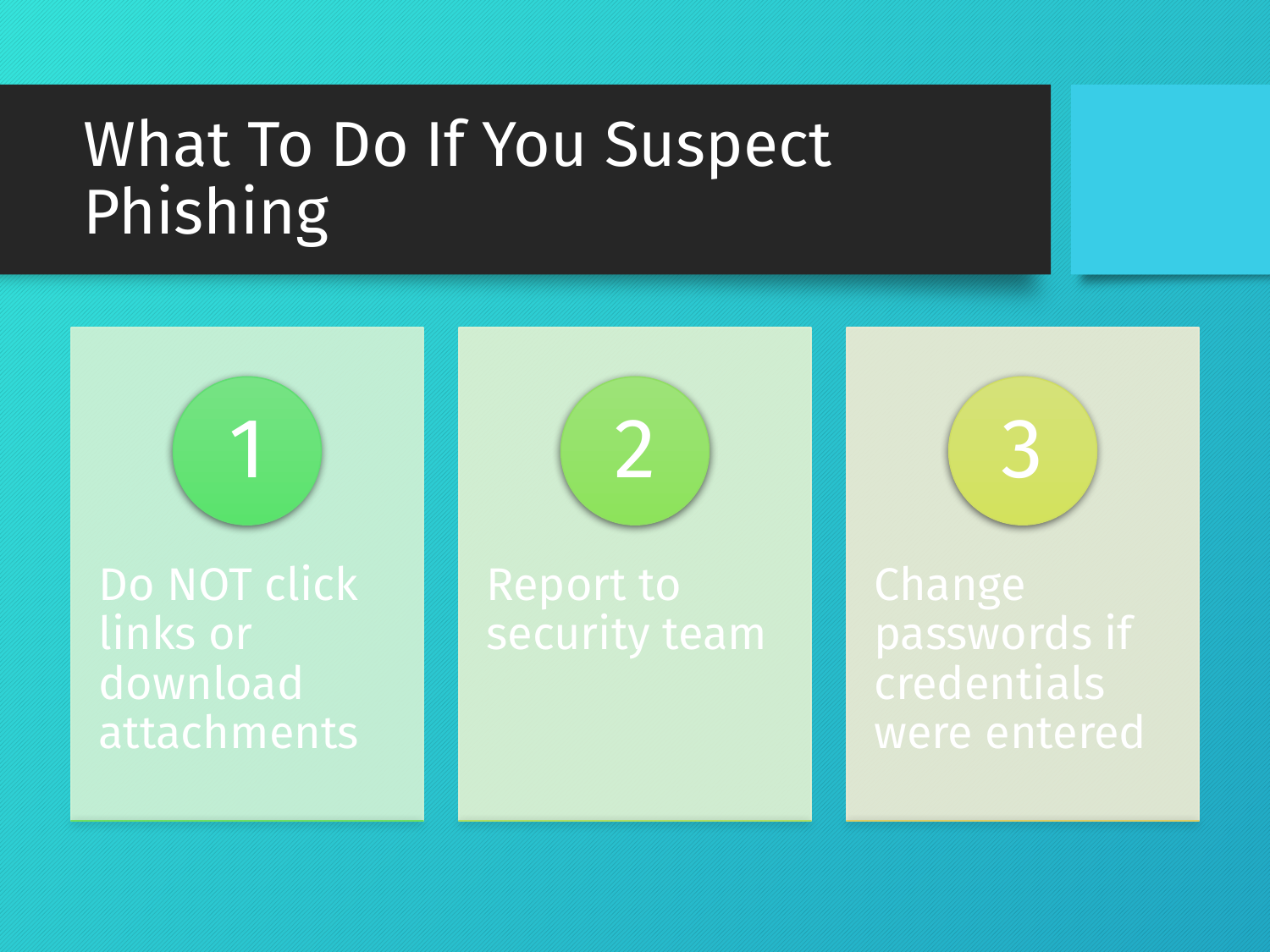

# What To Do If You Suspect Phishing
Do NOT click links or download attachments
1
Report to security team
2
Change passwords if credentials were entered
3